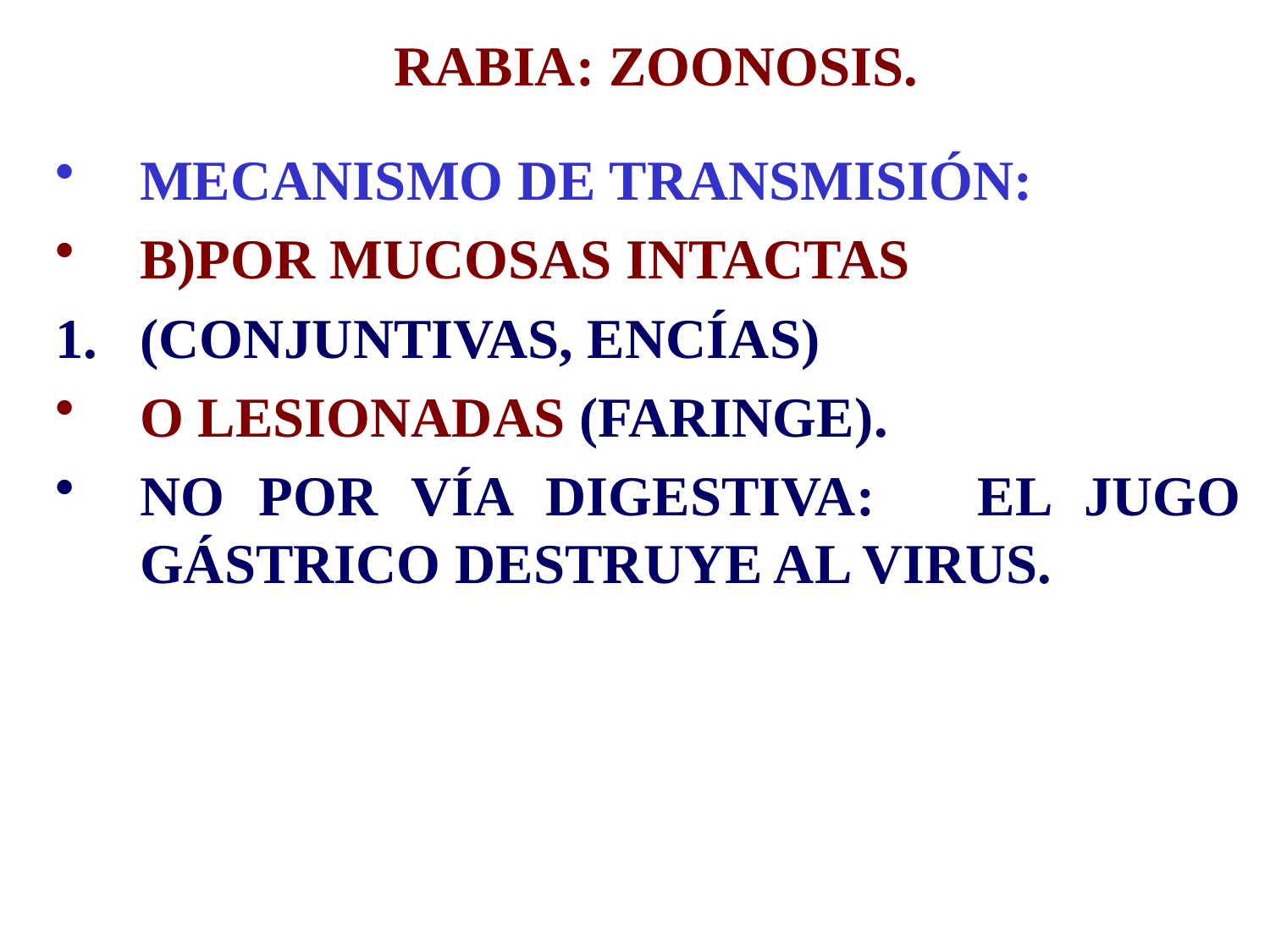

# RABIA: ZOONOSIS.
MECANISMO DE TRANSMISIÓN:
B)POR MUCOSAS INTACTAS
(CONJUNTIVAS, ENCÍAS)
O LESIONADAS (FARINGE).
NO POR VÍA DIGESTIVA:   EL JUGO GÁSTRICO DESTRUYE AL VIRUS.